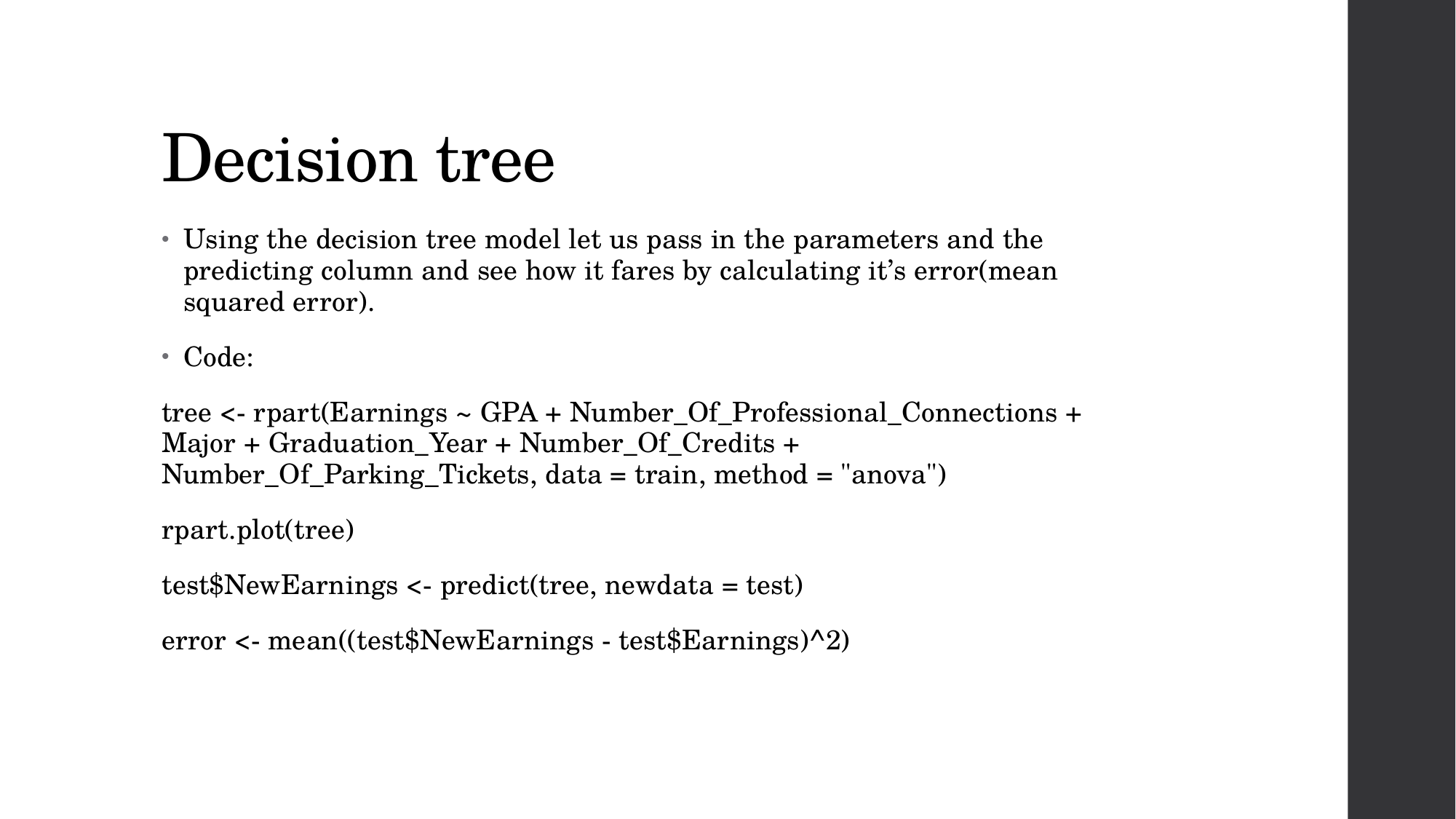

# Decision tree
Using the decision tree model let us pass in the parameters and the predicting column and see how it fares by calculating it’s error(mean squared error).
Code:
tree <- rpart(Earnings ~ GPA + Number_Of_Professional_Connections + Major + Graduation_Year + Number_Of_Credits + Number_Of_Parking_Tickets, data = train, method = "anova")
rpart.plot(tree)
test$NewEarnings <- predict(tree, newdata = test)
error <- mean((test$NewEarnings - test$Earnings)^2)